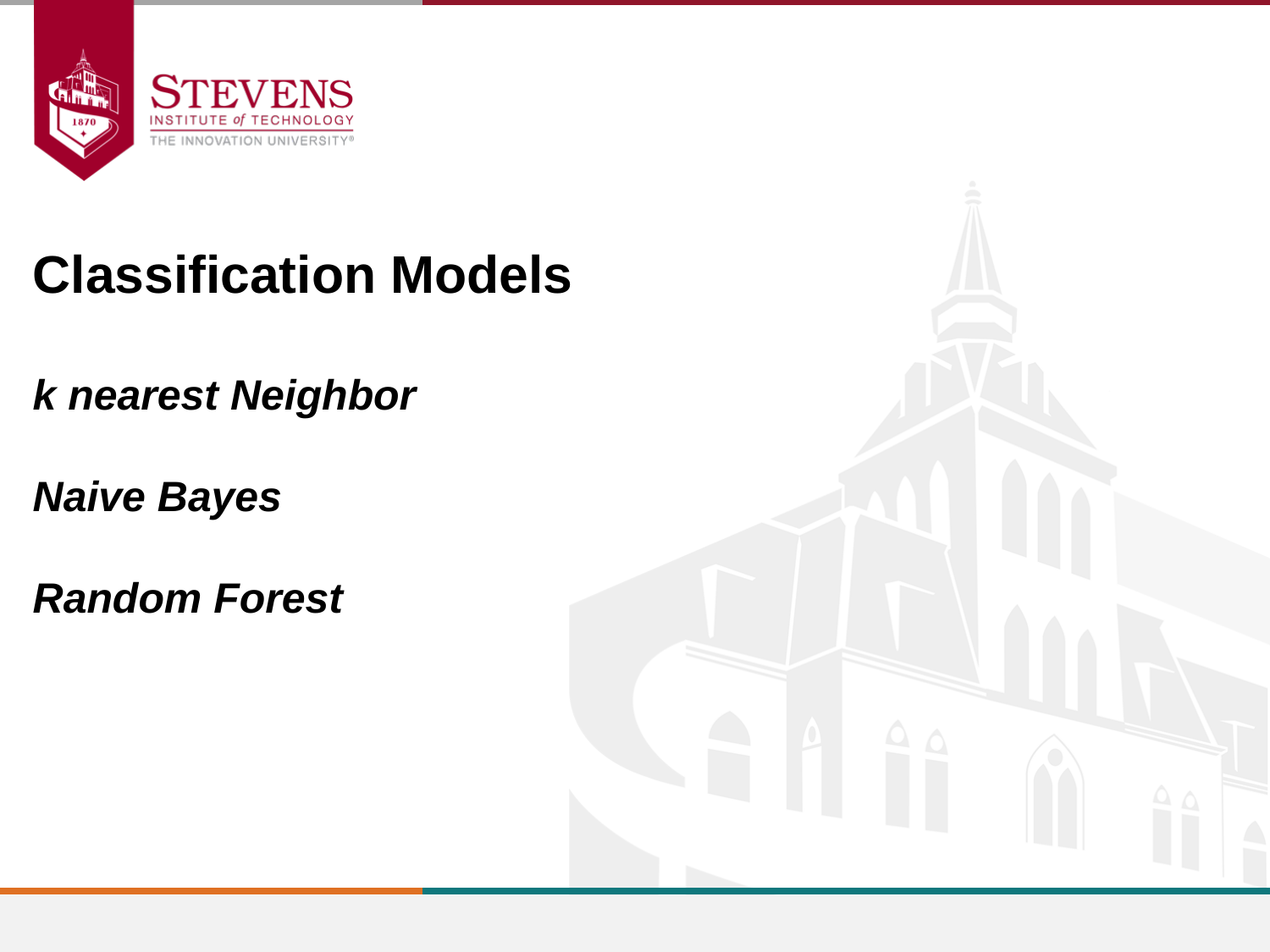

Classification Models

k nearest Neighbor

Naive Bayes

Random Forest